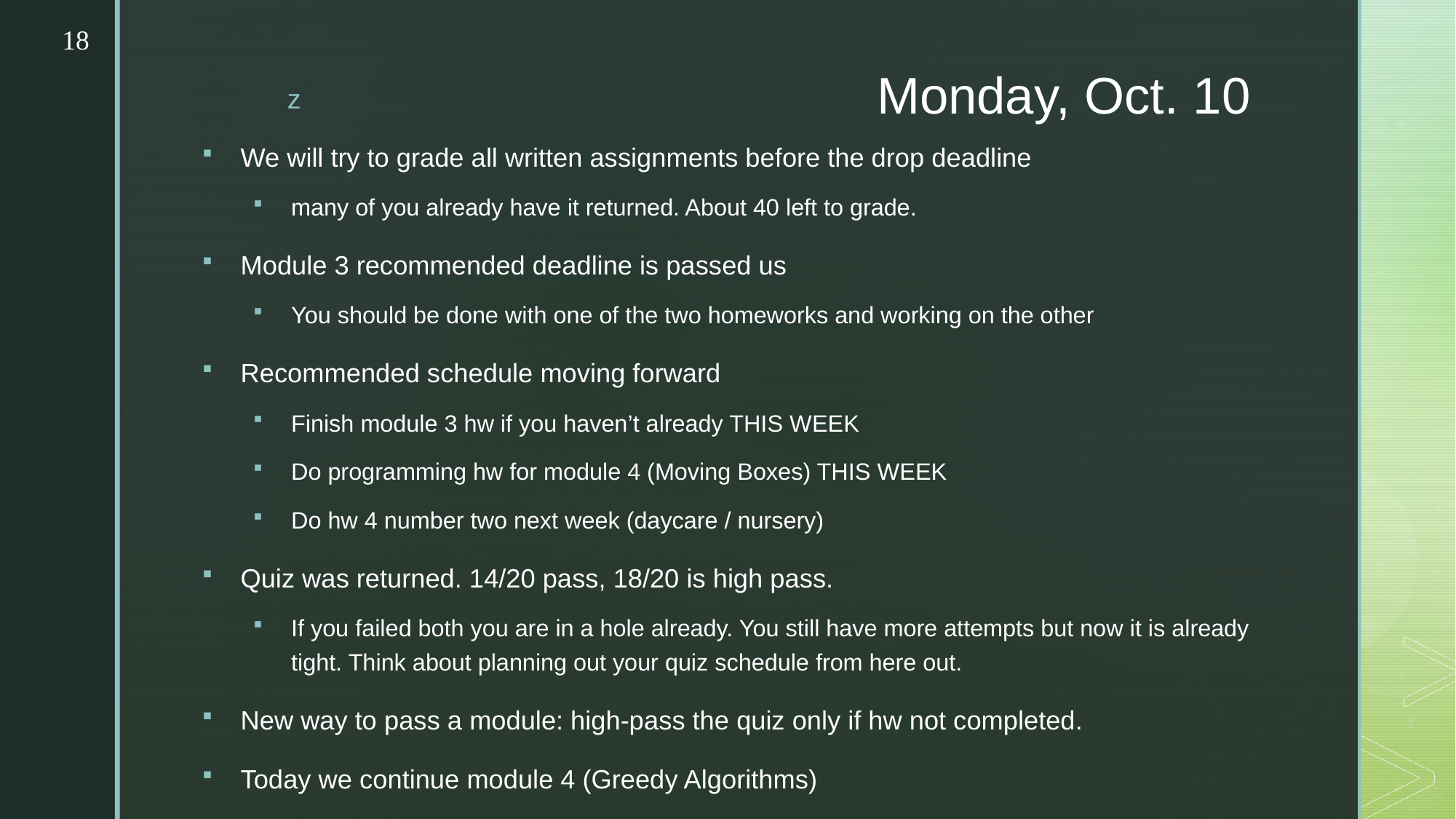

18
# Monday, Oct. 10
We will try to grade all written assignments before the drop deadline
many of you already have it returned. About 40 left to grade.
Module 3 recommended deadline is passed us
You should be done with one of the two homeworks and working on the other
Recommended schedule moving forward
Finish module 3 hw if you haven’t already THIS WEEK
Do programming hw for module 4 (Moving Boxes) THIS WEEK
Do hw 4 number two next week (daycare / nursery)
Quiz was returned. 14/20 pass, 18/20 is high pass.
If you failed both you are in a hole already. You still have more attempts but now it is already tight. Think about planning out your quiz schedule from here out.
New way to pass a module: high-pass the quiz only if hw not completed.
Today we continue module 4 (Greedy Algorithms)